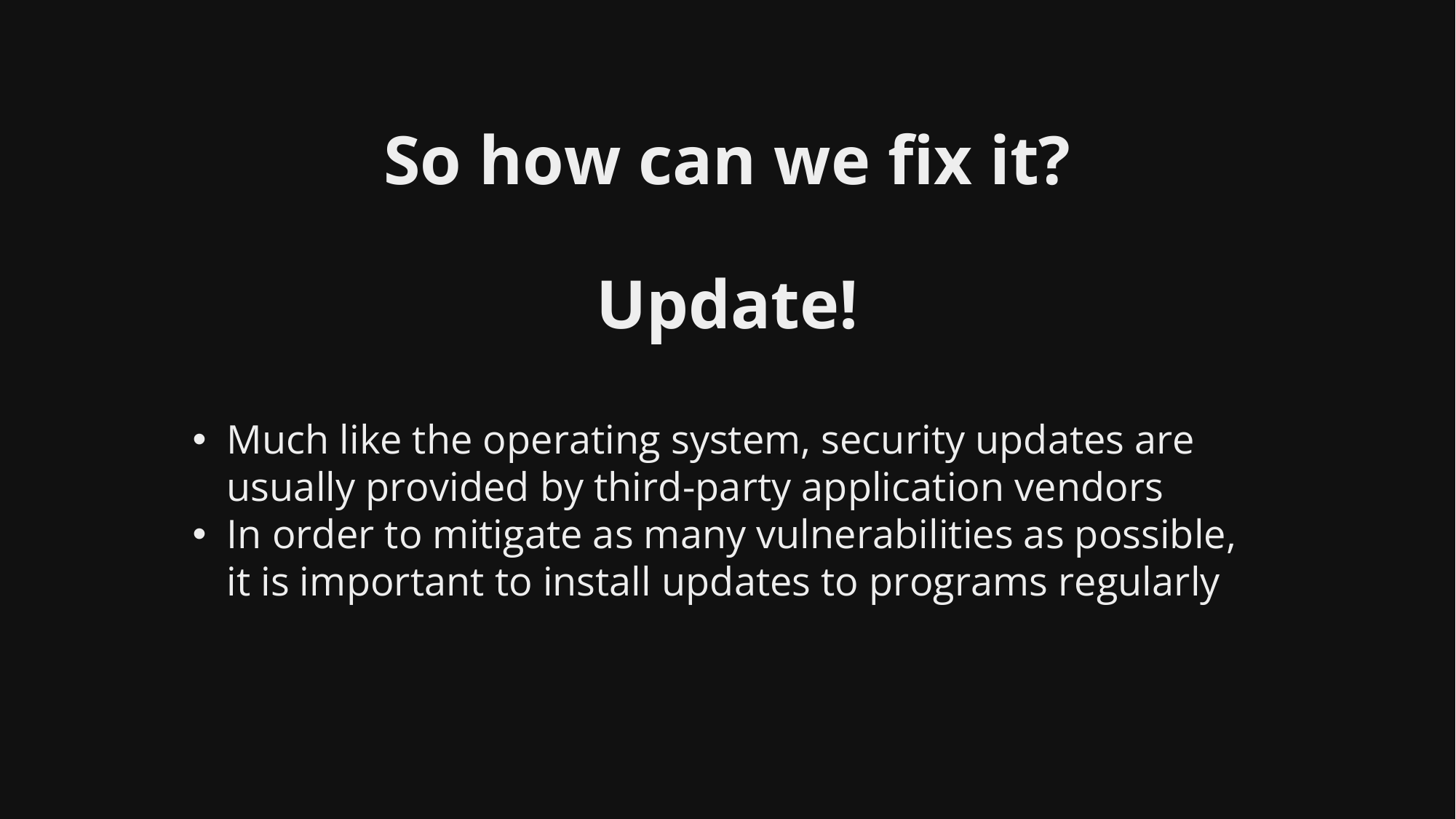

# So how can we fix it? Update!
separator
Much like the operating system, security updates are usually provided by third-party application vendors
In order to mitigate as many vulnerabilities as possible, it is important to install updates to programs regularly